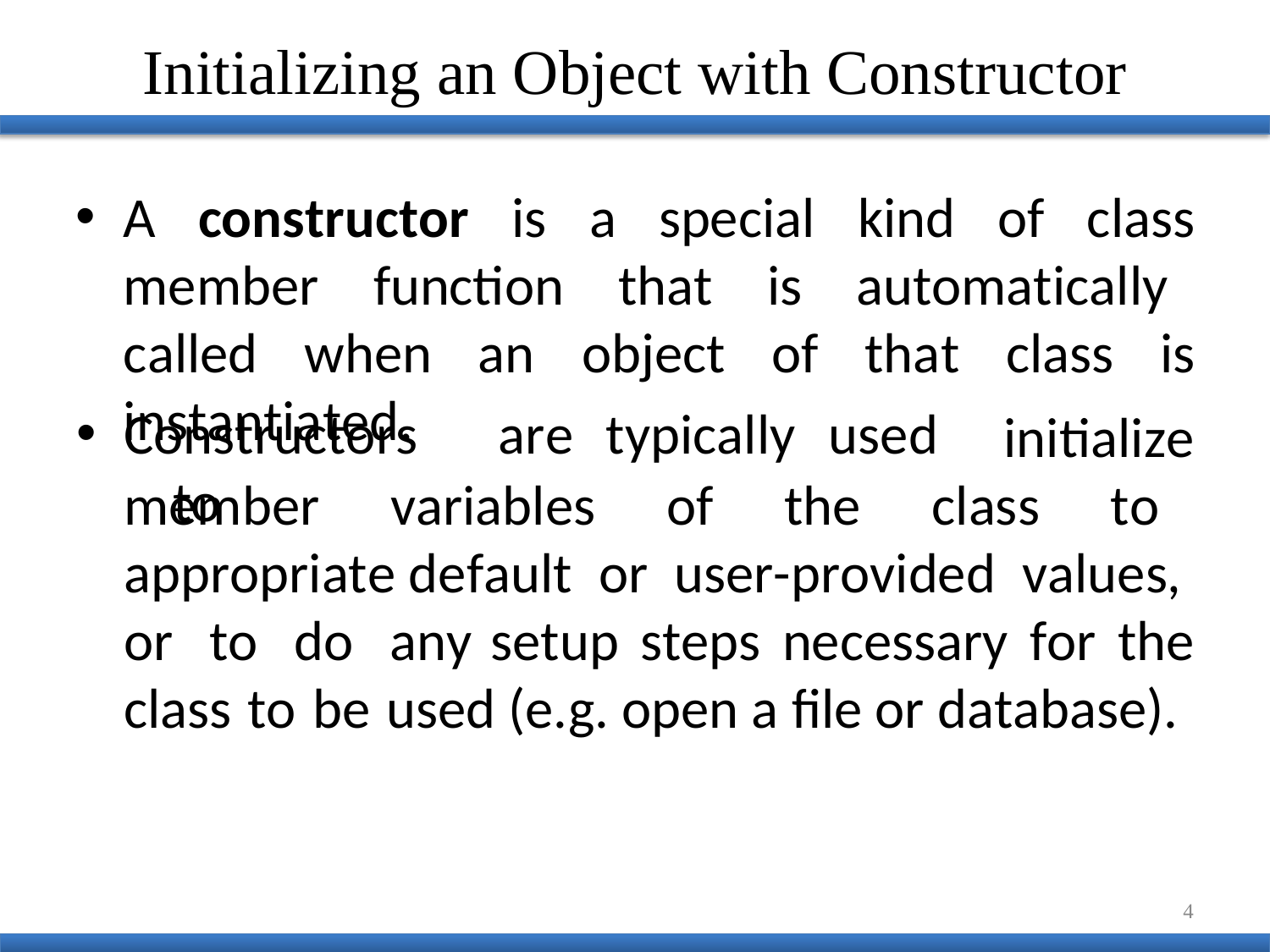

Initializing an Object with Constructor

A   constructor   is   a   special   kind   of   class member  function  that  is  automatically  called when an object of that class is instantiated.
Constructors	are	typically	used	to
initialize
member  variables  of  the  class  to  appropriate default  or  user-provided  values,  or  to  do  any setup steps necessary for the class to be used (e.g. open a file or database).
4